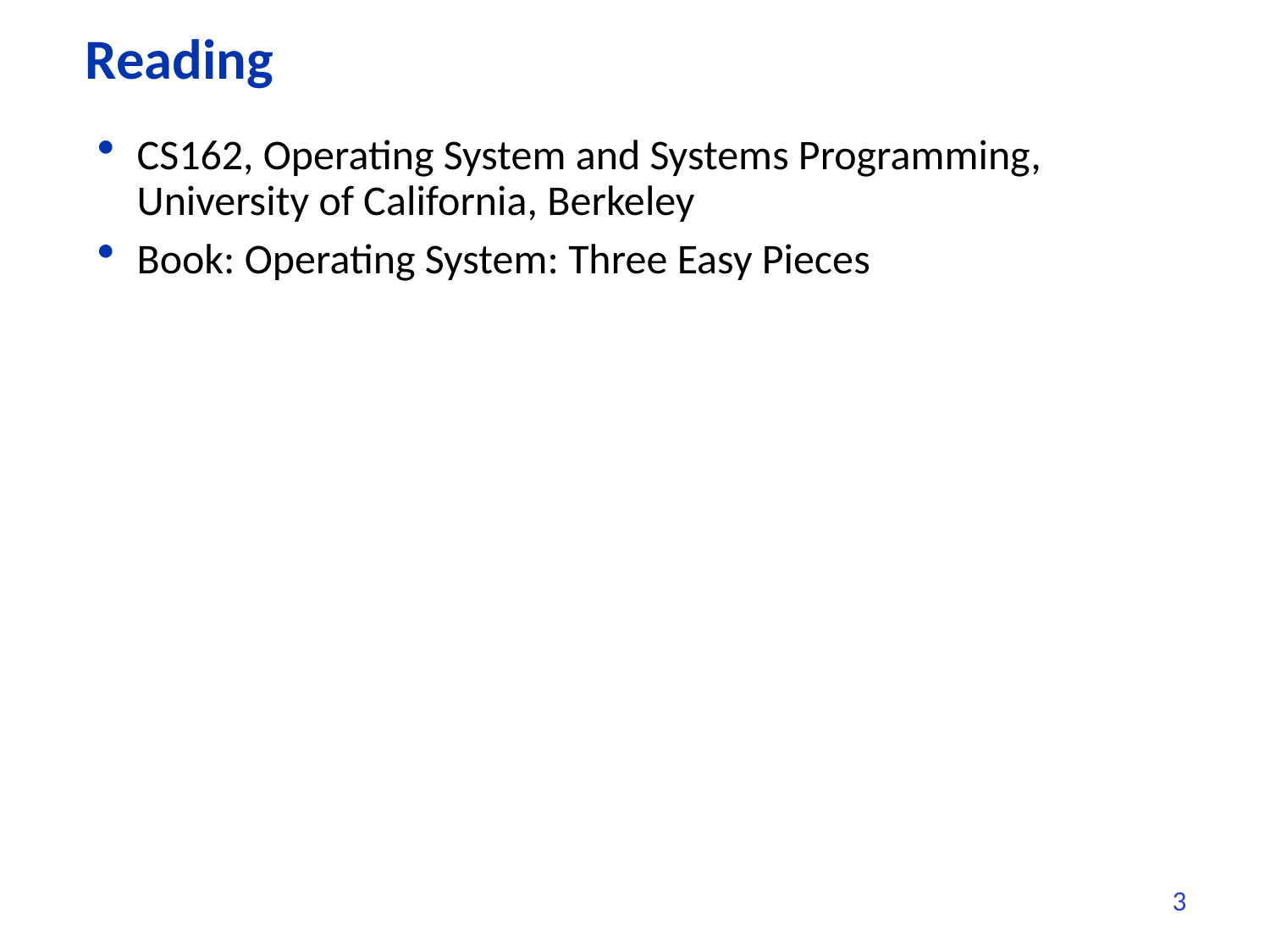

# Reading
CS162, Operating System and Systems Programming, University of California, Berkeley
Book: Operating System: Three Easy Pieces